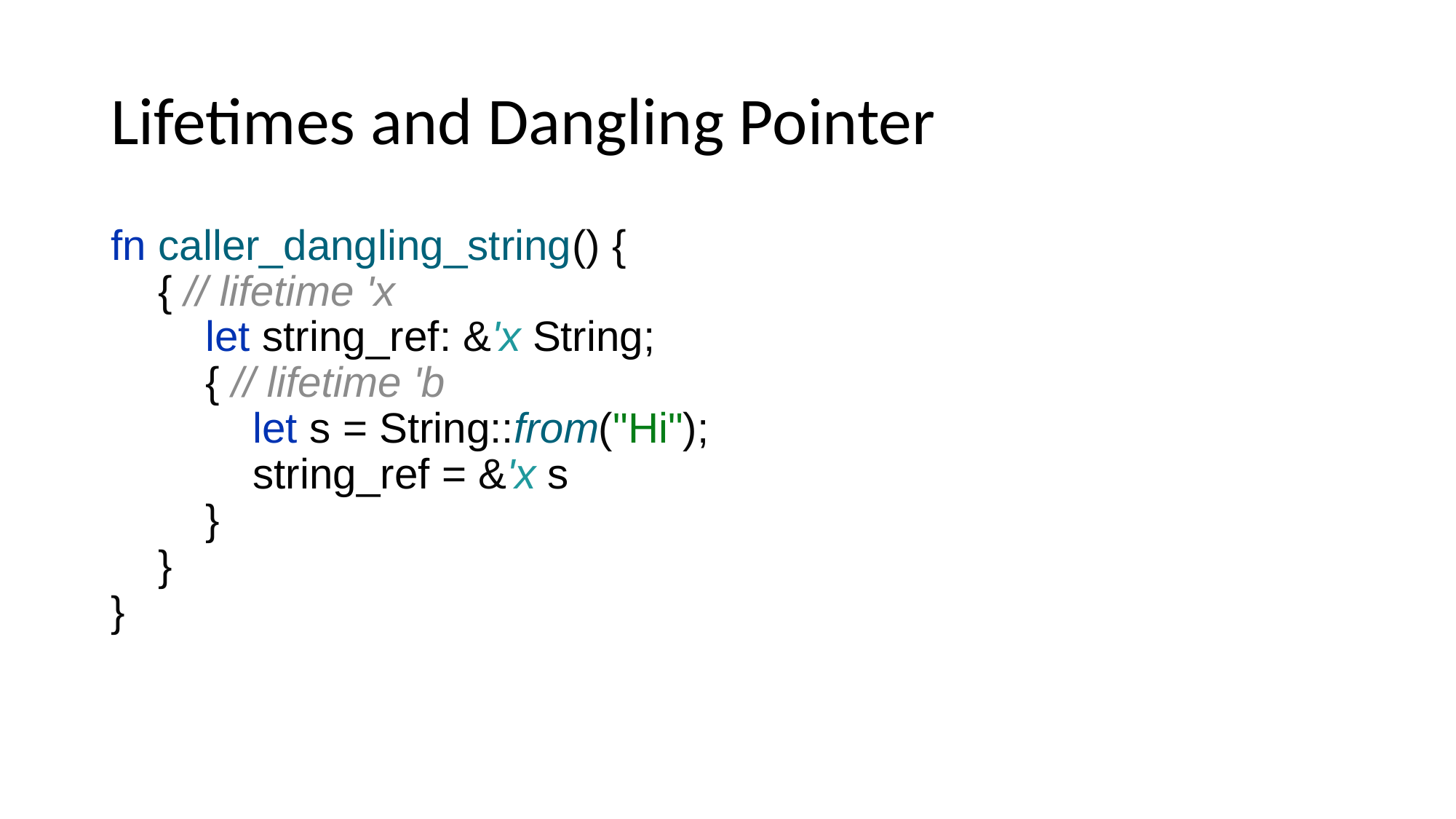

# Lifetimes and Dangling Pointer
fn caller_dangling_string() {
    { // lifetime 'x
        let string_ref: &'x String;
        { // lifetime 'b
            let s = String::from("Hi");
            string_ref = &'x s
        }
    }
}